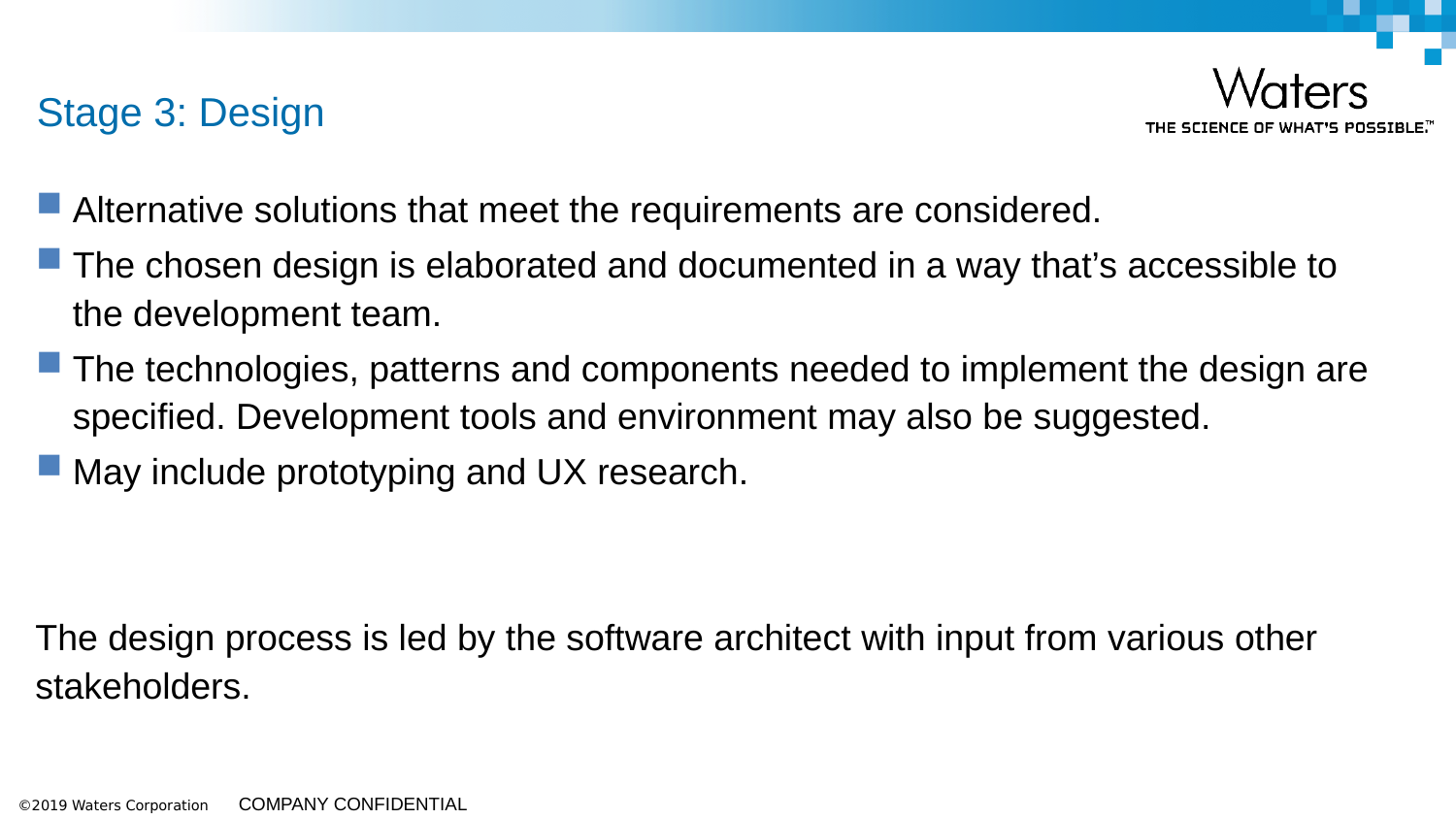

# Stage 3: Design
Alternative solutions that meet the requirements are considered.
The chosen design is elaborated and documented in a way that’s accessible to the development team.
The technologies, patterns and components needed to implement the design are specified. Development tools and environment may also be suggested.
May include prototyping and UX research.

The design process is led by the software architect with input from various other stakeholders.